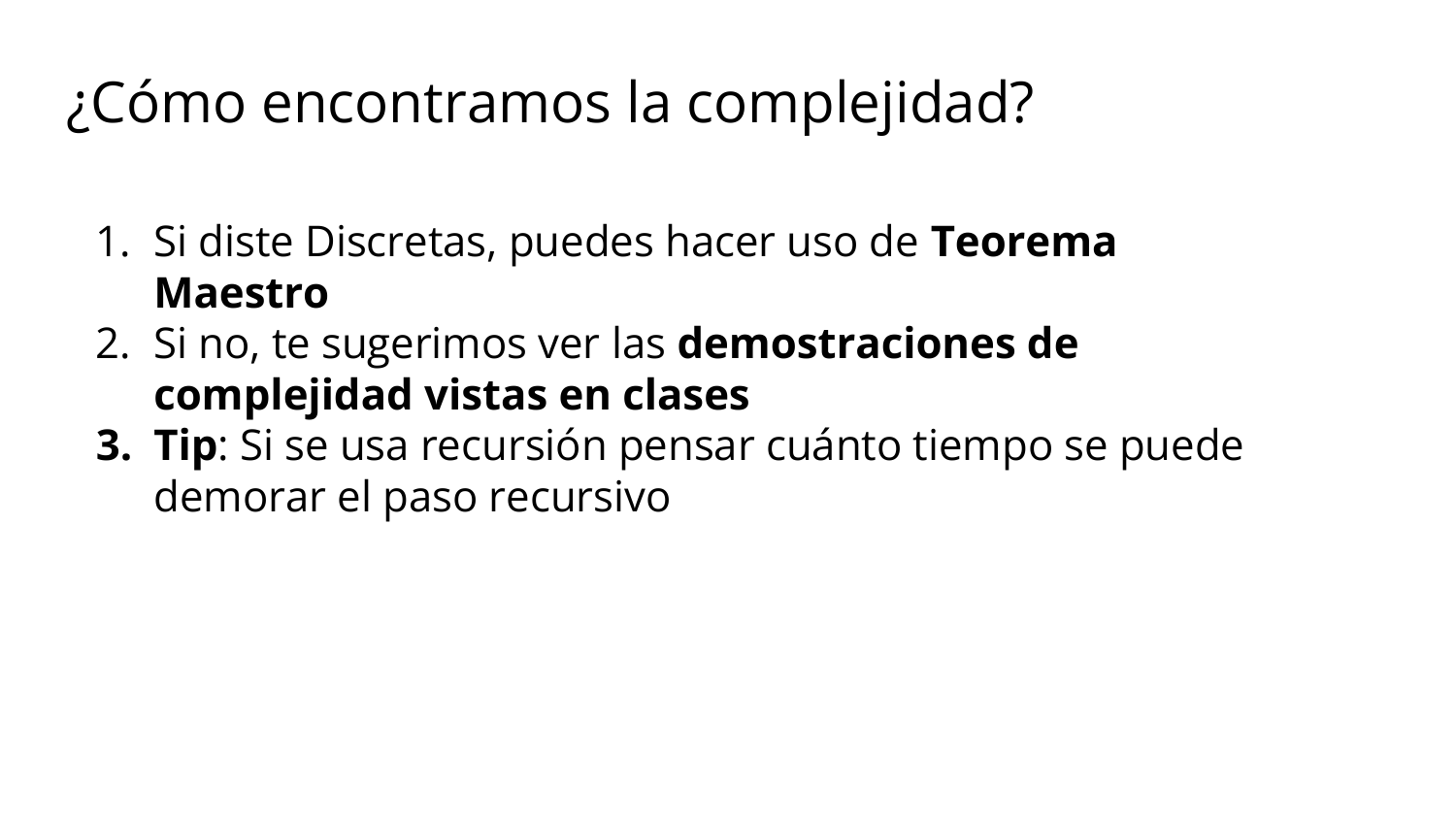

¿Cómo encontramos la complejidad?
Si diste Discretas, puedes hacer uso de Teorema Maestro
Si no, te sugerimos ver las demostraciones de complejidad vistas en clases
Tip: Si se usa recursión pensar cuánto tiempo se puede demorar el paso recursivo
# Inducción